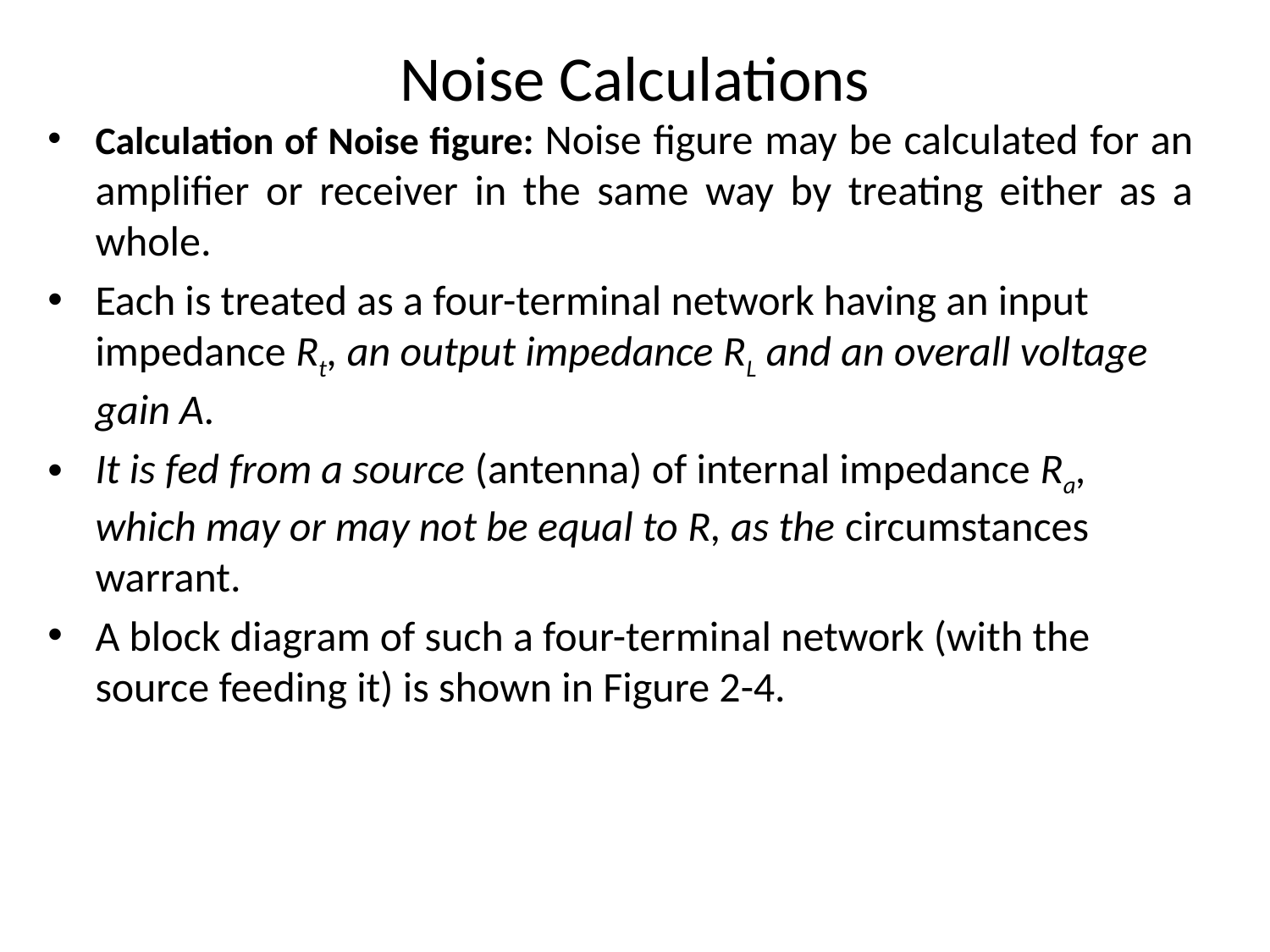

# Noise Calculations
Calculation of Noise figure: Noise figure may be calculated for an amplifier or receiver in the same way by treating either as a whole.
Each is treated as a four-terminal network having an input impedance Rt, an output impedance RL and an overall voltage gain A.
It is fed from a source (antenna) of internal impedance Ra, which may or may not be equal to R, as the circumstances warrant.
A block diagram of such a four-terminal network (with the source feeding it) is shown in Figure 2-4.